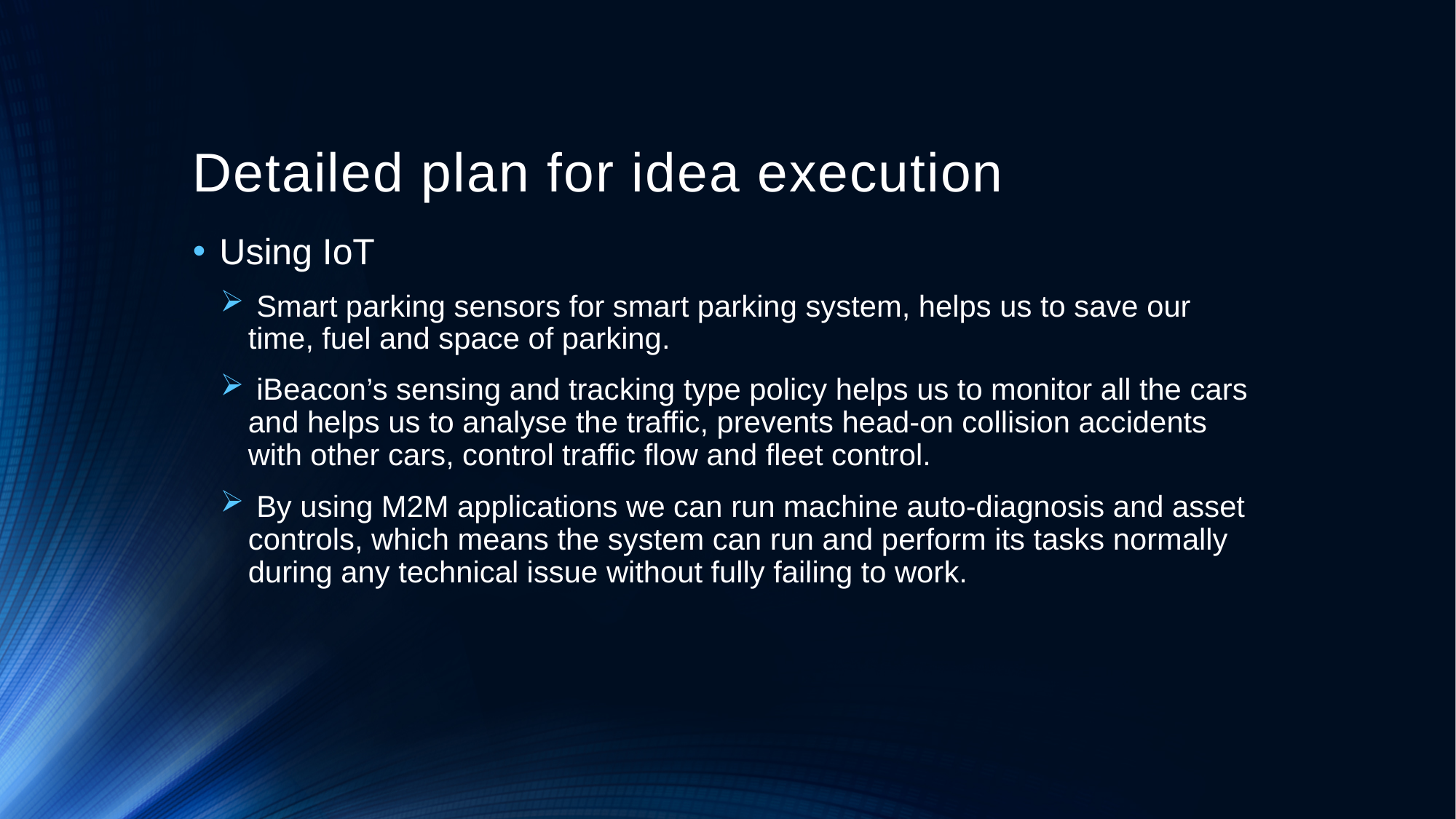

# Detailed plan for idea execution
Using IoT
 Smart parking sensors for smart parking system, helps us to save our time, fuel and space of parking.
 iBeacon’s sensing and tracking type policy helps us to monitor all the cars and helps us to analyse the traffic, prevents head-on collision accidents with other cars, control traffic flow and fleet control.
 By using M2M applications we can run machine auto-diagnosis and asset controls, which means the system can run and perform its tasks normally during any technical issue without fully failing to work.